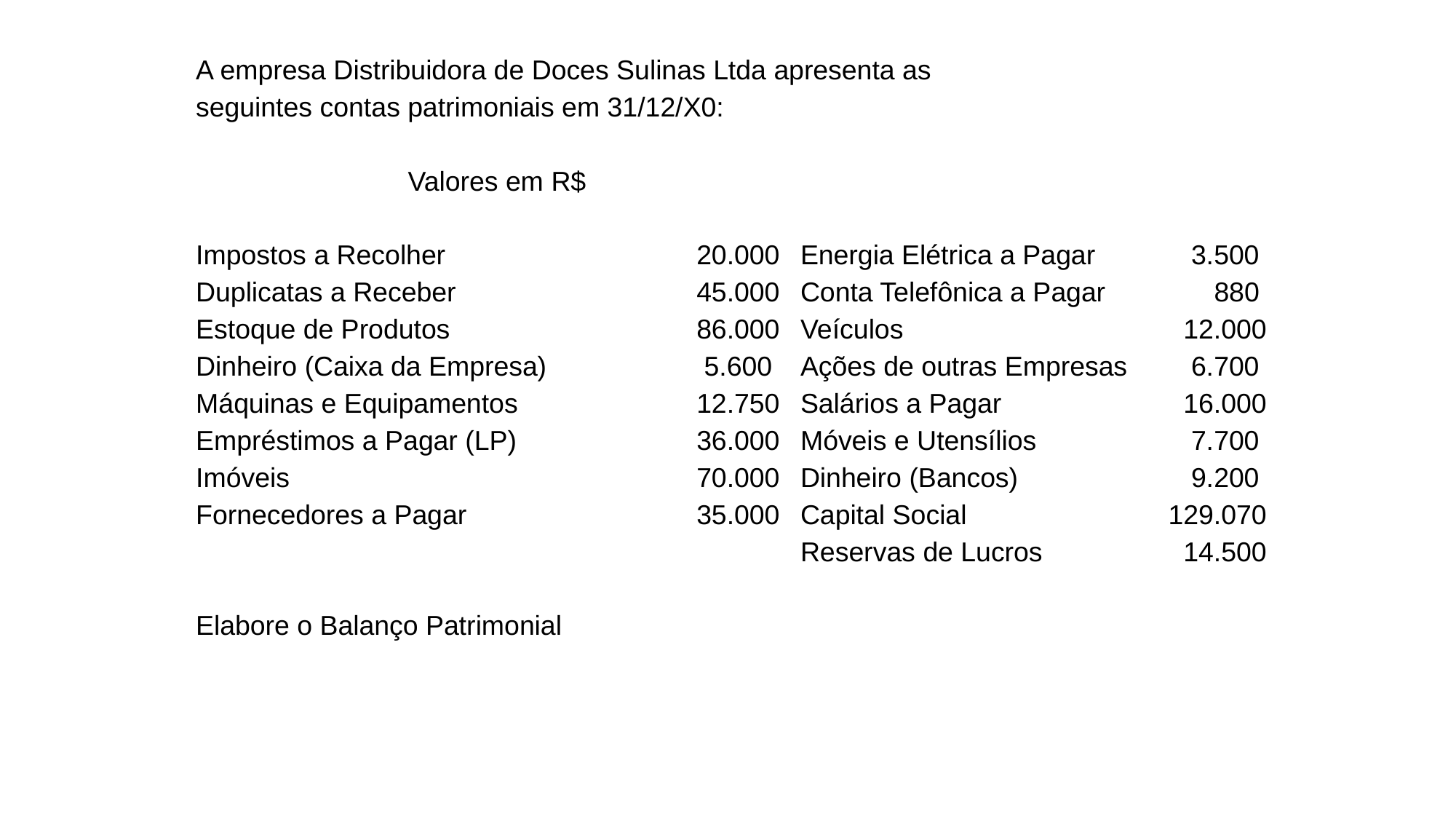

| A empresa Distribuidora de Doces Sulinas Ltda apresenta as |  |  |  |
| --- | --- | --- | --- |
| seguintes contas patrimoniais em 31/12/X0: |  |  |  |
|  |  |  |  |
| Valores em R$ |  |  |  |
|  |  |  |  |
| Impostos a Recolher | 20.000 | Energia Elétrica a Pagar | 3.500 |
| Duplicatas a Receber | 45.000 | Conta Telefônica a Pagar | 880 |
| Estoque de Produtos | 86.000 | Veículos | 12.000 |
| Dinheiro (Caixa da Empresa) | 5.600 | Ações de outras Empresas | 6.700 |
| Máquinas e Equipamentos | 12.750 | Salários a Pagar | 16.000 |
| Empréstimos a Pagar (LP) | 36.000 | Móveis e Utensílios | 7.700 |
| Imóveis | 70.000 | Dinheiro (Bancos) | 9.200 |
| Fornecedores a Pagar | 35.000 | Capital Social | 129.070 |
|  |  | Reservas de Lucros | 14.500 |
|  |  |  |  |
| Elabore o Balanço Patrimonial |  |  |  |